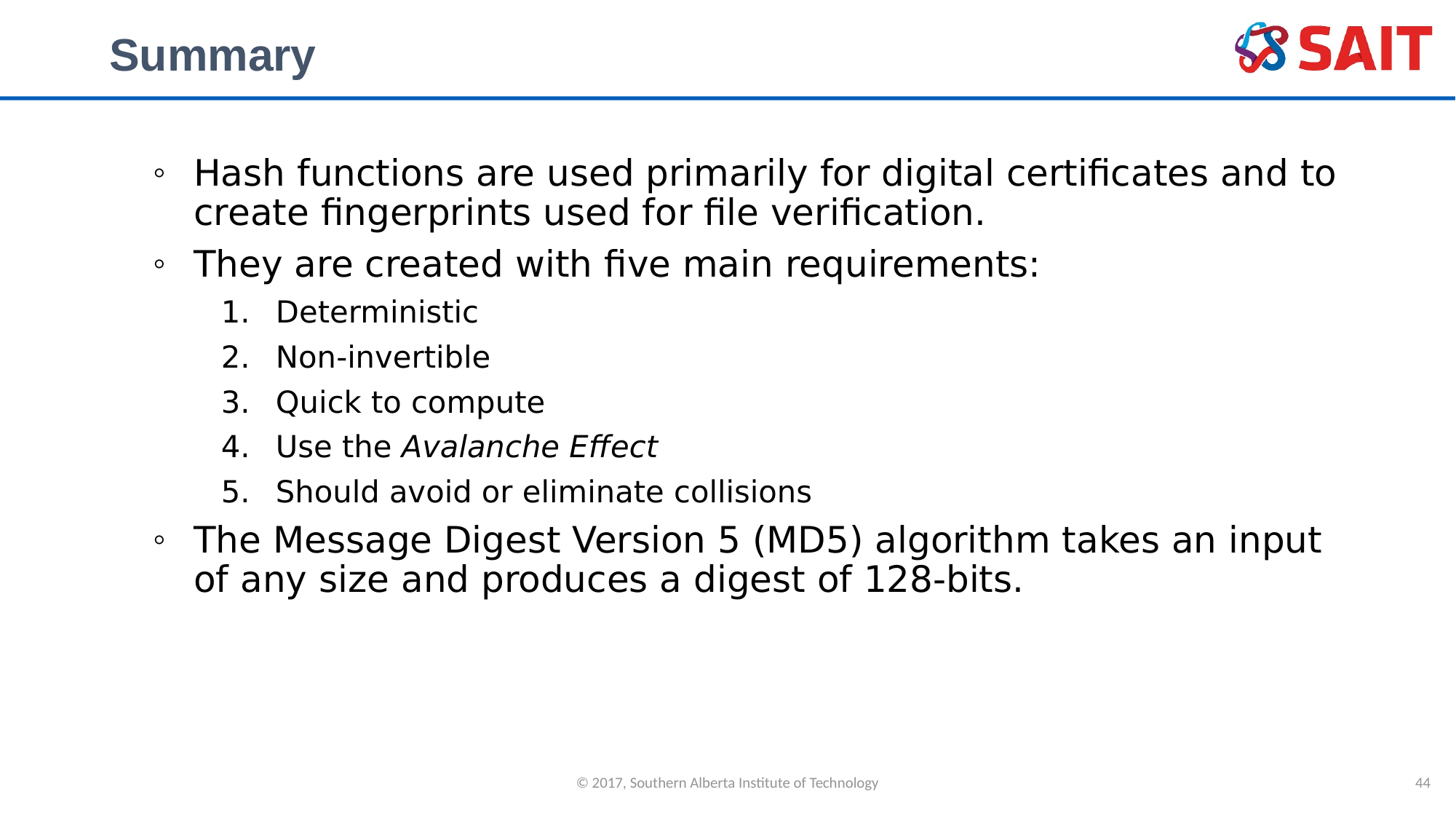

# Summary
Hash functions are used primarily for digital certificates and to create fingerprints used for file verification.
They are created with five main requirements:
Deterministic
Non-invertible
Quick to compute
Use the Avalanche Effect
Should avoid or eliminate collisions
The Message Digest Version 5 (MD5) algorithm takes an input of any size and produces a digest of 128-bits.